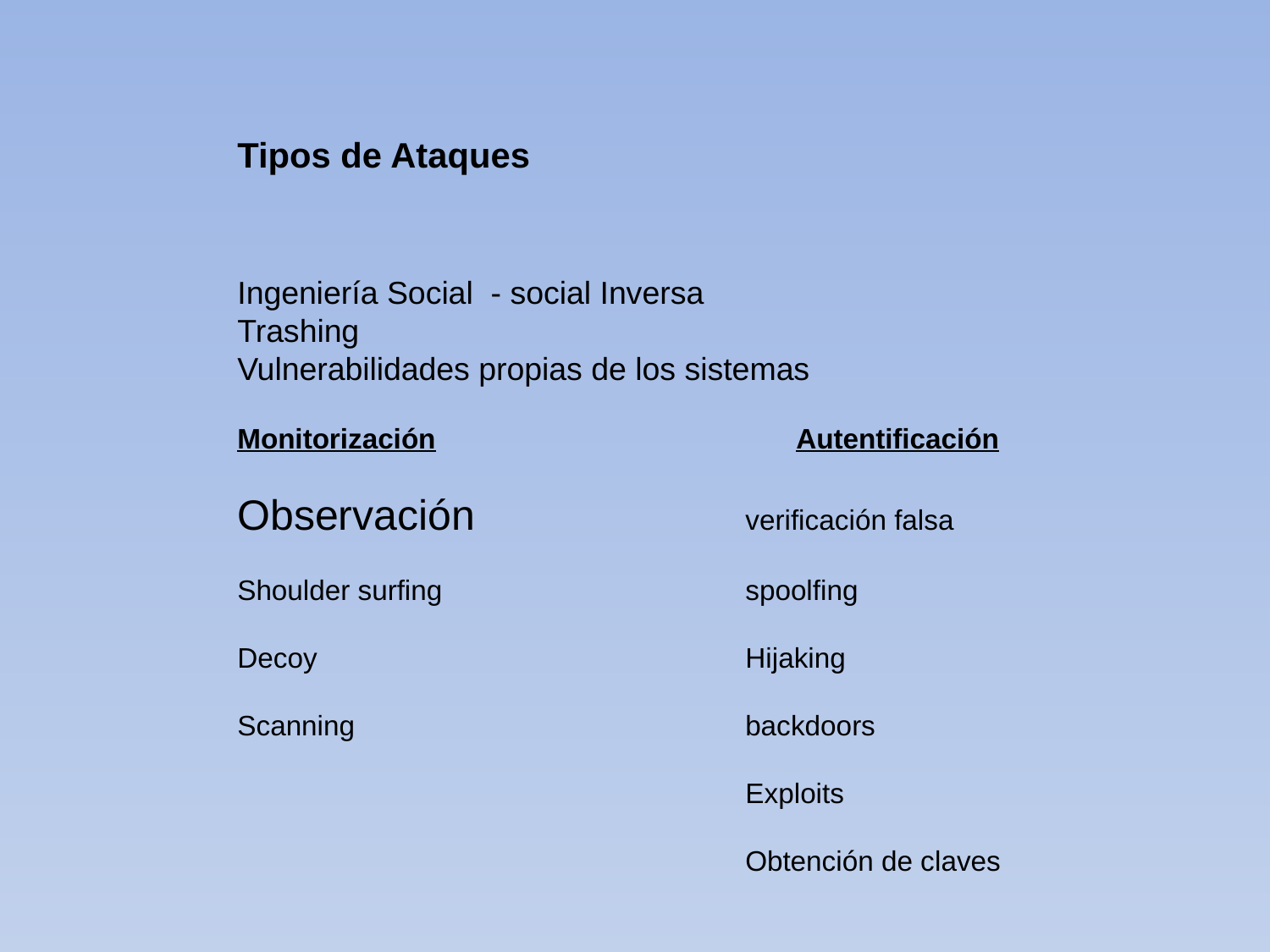

Tipos de Ataques
Ingeniería Social  - social Inversa
Trashing
Vulnerabilidades propias de los sistemas

Monitorización                                              Autentificación

Observación			verificación falsa

Shoulder surfing			spoolfing

Decoy				Hijaking

Scanning				backdoors

				Exploits

				Obtención de claves